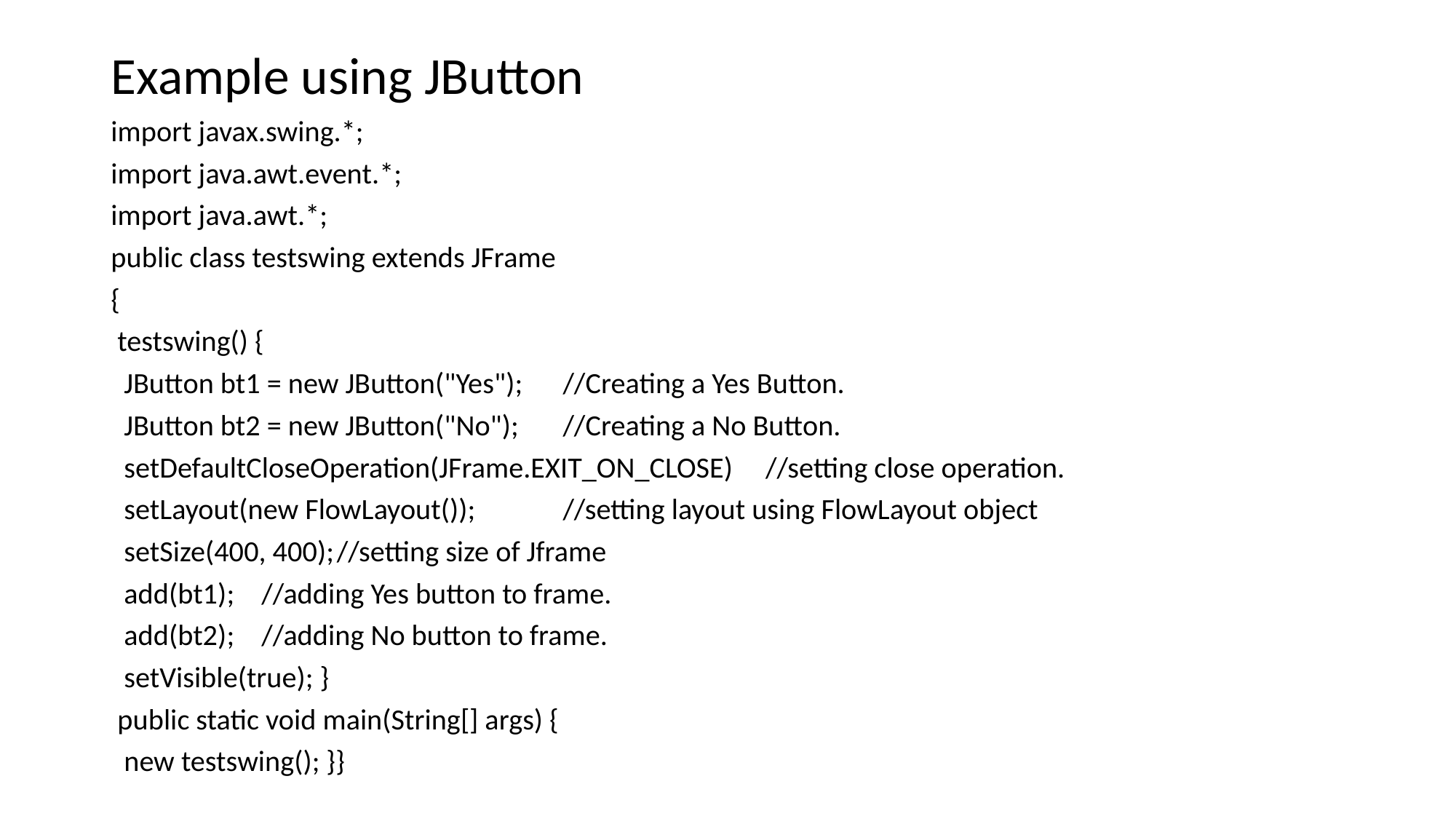

# Example using JButton
import javax.swing.*;
import java.awt.event.*;
import java.awt.*;
public class testswing extends JFrame
{
 testswing() {
  JButton bt1 = new JButton("Yes");		//Creating a Yes Button.
  JButton bt2 = new JButton("No");		//Creating a No Button.
  setDefaultCloseOperation(JFrame.EXIT_ON_CLOSE)     //setting close operation.
  setLayout(new FlowLayout());		//setting layout using FlowLayout object
  setSize(400, 400);			//setting size of Jframe
  add(bt1);		//adding Yes button to frame.
  add(bt2);		//adding No button to frame.
  setVisible(true); }
 public static void main(String[] args) {
  new testswing(); }}